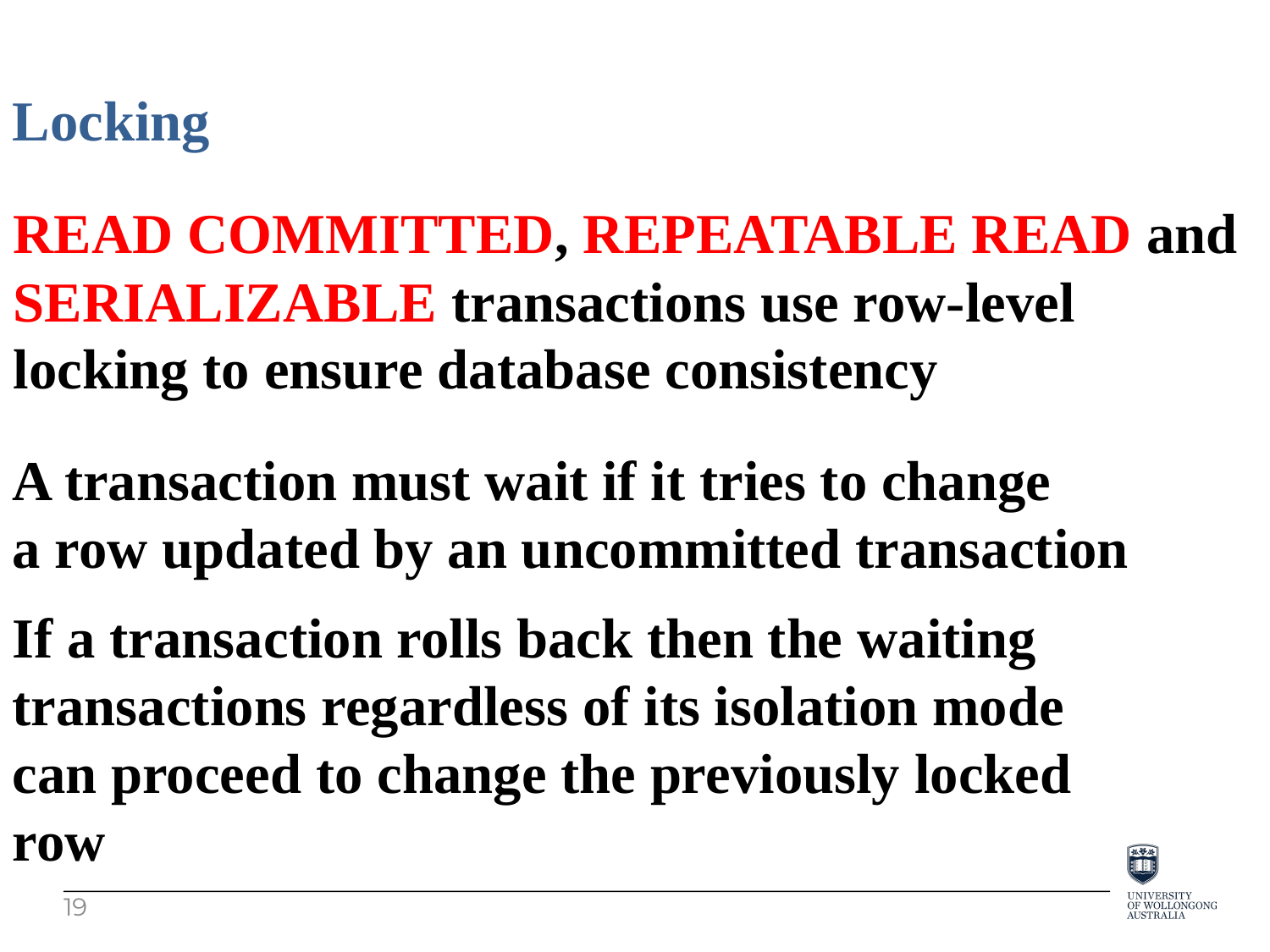

Locking
READ COMMITTED, REPEATABLE READ and SERIALIZABLE transactions use row-level locking to ensure database consistency
A transaction must wait if it tries to change
a row updated by an uncommitted transaction
If a transaction rolls back then the waiting
transactions regardless of its isolation mode
can proceed to change the previously locked
row
19